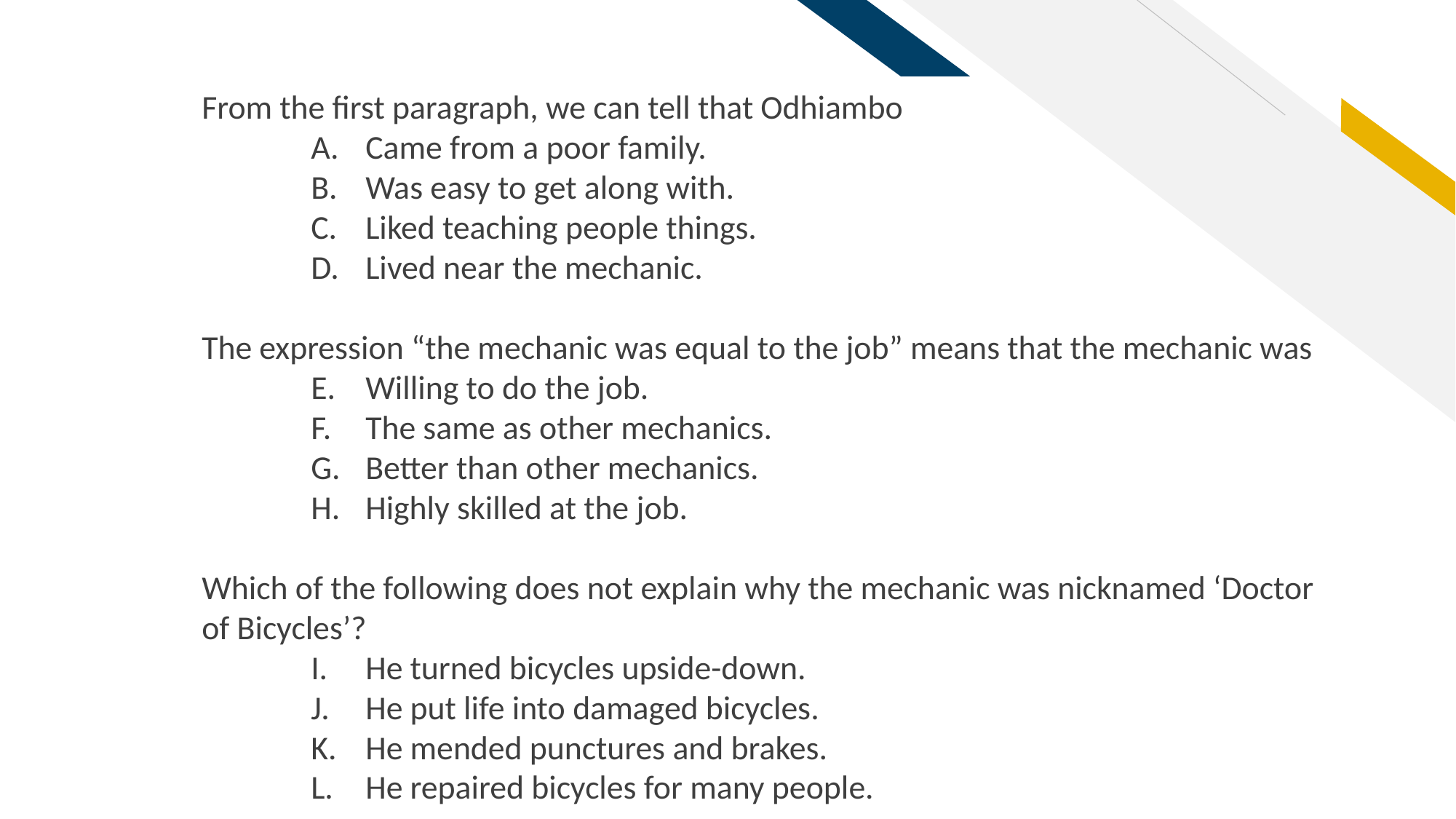

From the first paragraph, we can tell that Odhiambo
Came from a poor family.
Was easy to get along with.
Liked teaching people things.
Lived near the mechanic.

The expression “the mechanic was equal to the job” means that the mechanic was
Willing to do the job.
The same as other mechanics.
Better than other mechanics.
Highly skilled at the job.

Which of the following does not explain why the mechanic was nicknamed ‘Doctor of Bicycles’?
He turned bicycles upside-down.
He put life into damaged bicycles.
He mended punctures and brakes.
He repaired bicycles for many people.